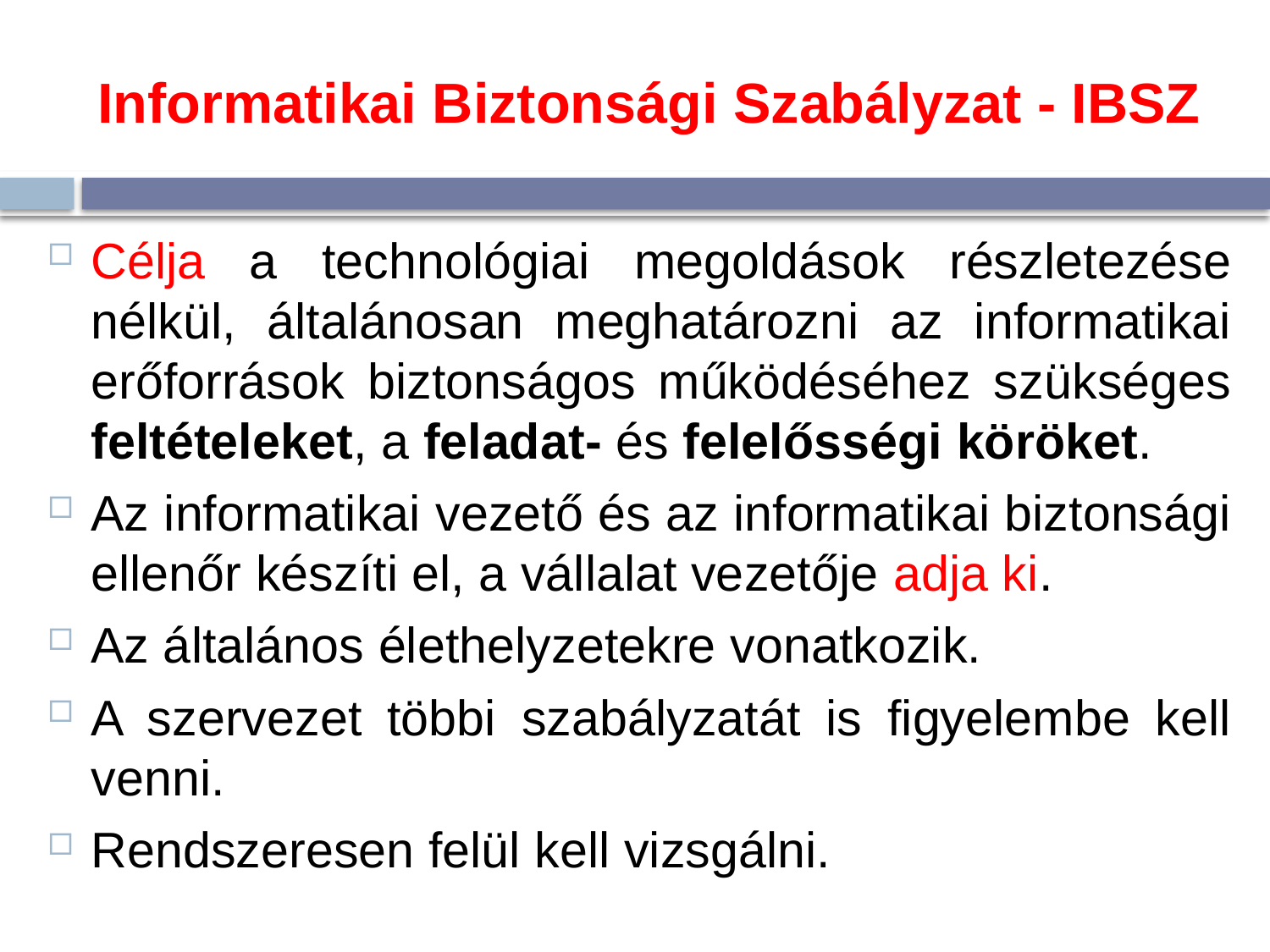

# Informatikai Biztonsági Szabályzat - IBSZ
Célja a technológiai megoldások részletezése nélkül, általánosan meghatározni az informatikai erőforrások biztonságos működéséhez szükséges feltételeket, a feladat- és felelősségi köröket.
Az informatikai vezető és az informatikai biztonsági ellenőr készíti el, a vállalat vezetője adja ki.
Az általános élethelyzetekre vonatkozik.
A szervezet többi szabályzatát is figyelembe kell venni.
Rendszeresen felül kell vizsgálni.